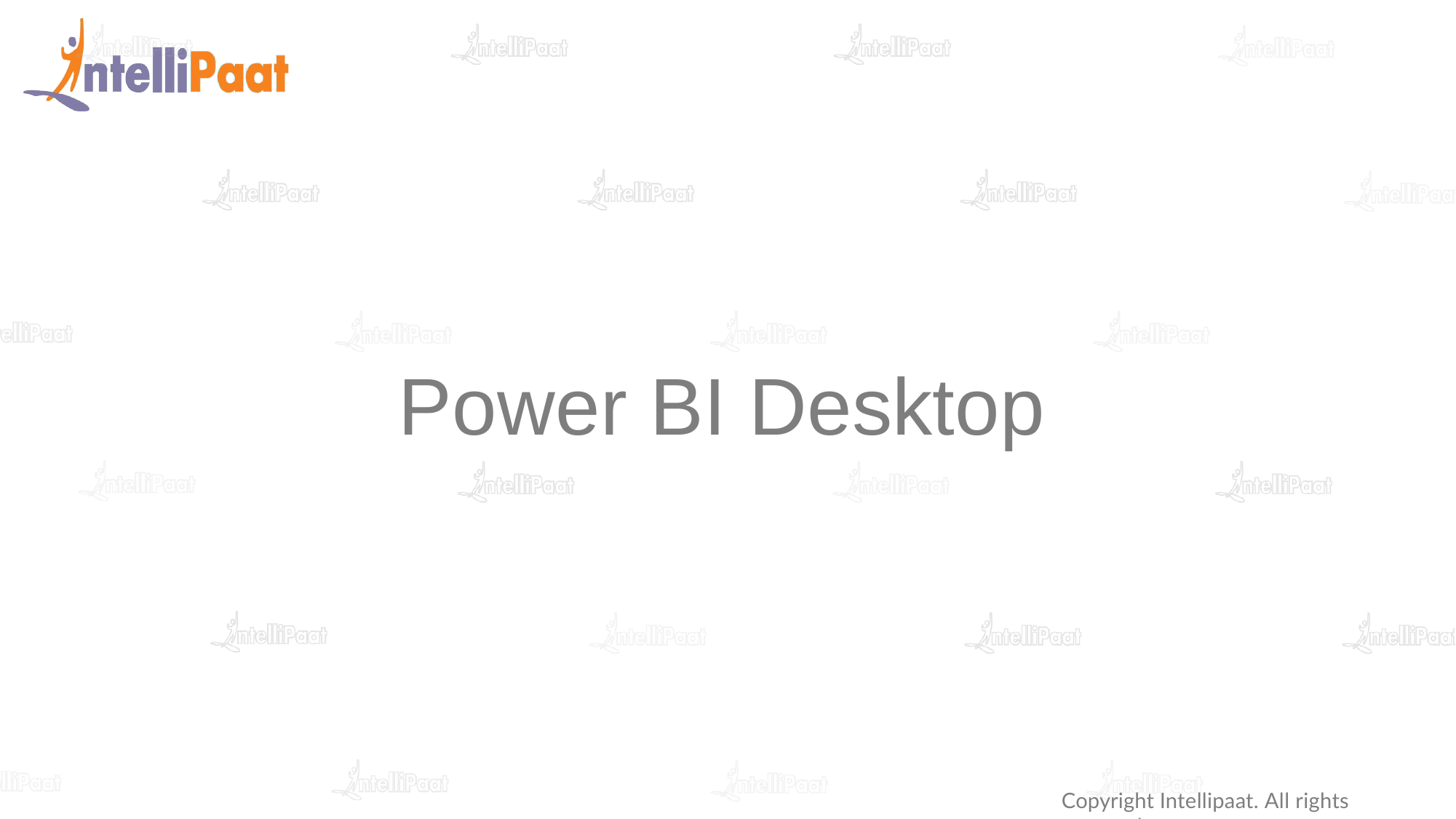

# Power BI Desktop
Copyright Intellipaat. All rights reserved.